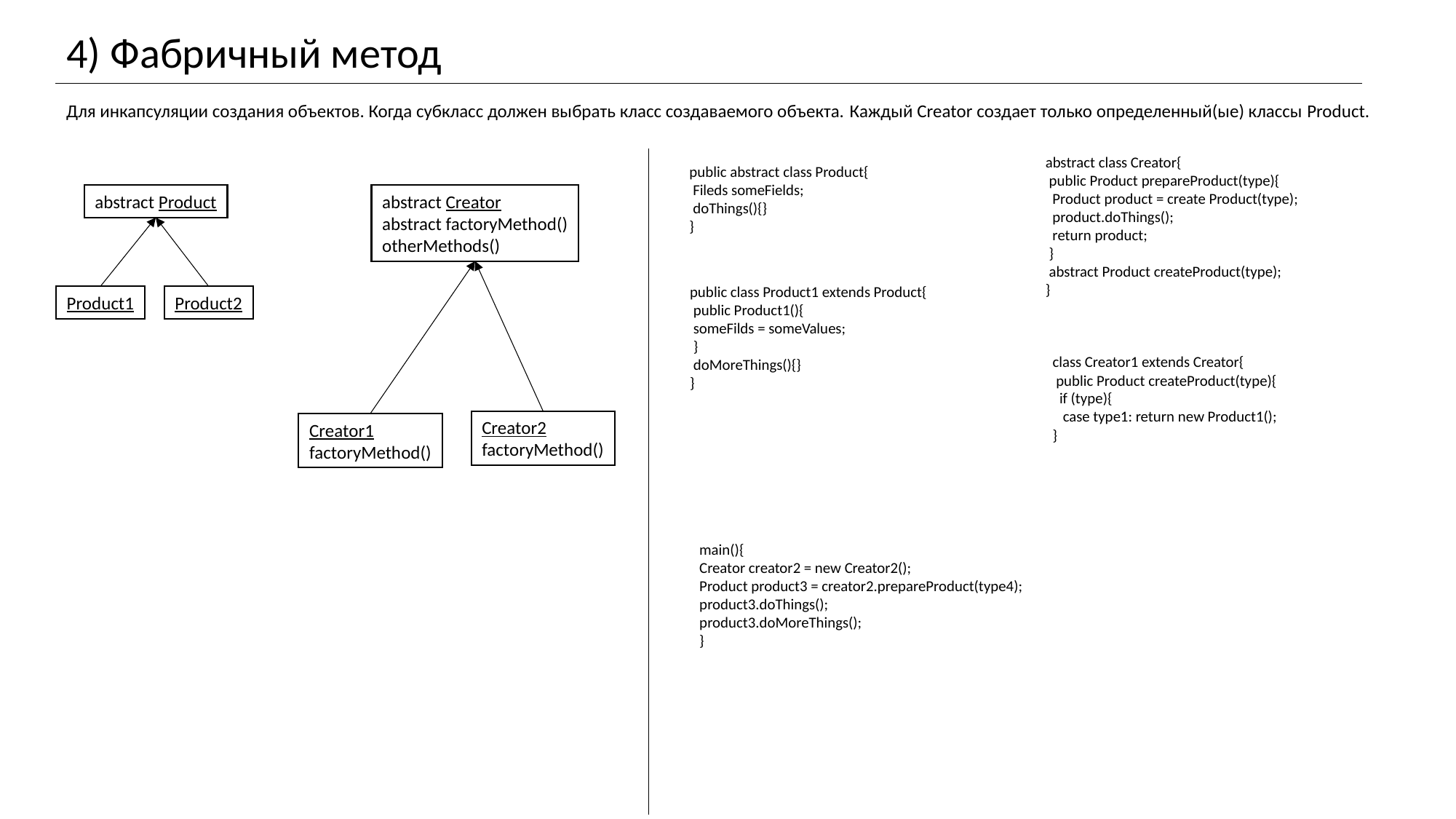

4) Фабричный метод
Для инкапсуляции создания объектов. Когда субкласс должен выбрать класс создаваемого объекта. Каждый Creator создает только определенный(ые) классы Product.
abstract class Creator{
 public Product prepareProduct(type){
  Product product = create Product(type);
  product.doThings();
  return product;
 }
 abstract Product createProduct(type);
}
public abstract class Product{
 Fileds someFields;
 doThings(){}
}
abstract Product
abstract Creator
abstract factoryMethod()
otherMethods()
public class Product1 extends Product{
 public Product1(){
 someFilds = someValues;
 }
 doMoreThings(){}
}
Product1
Product2
class Creator1 extends Creator{
 public Product createProduct(type){
  if (type){
   case type1: return new Product1();
}
Creator2
factoryMethod()
Creator1
factoryMethod()
main(){
Creator creator2 = new Creator2();
Product product3 = creator2.prepareProduct(type4);
product3.doThings();
product3.doMoreThings();
}